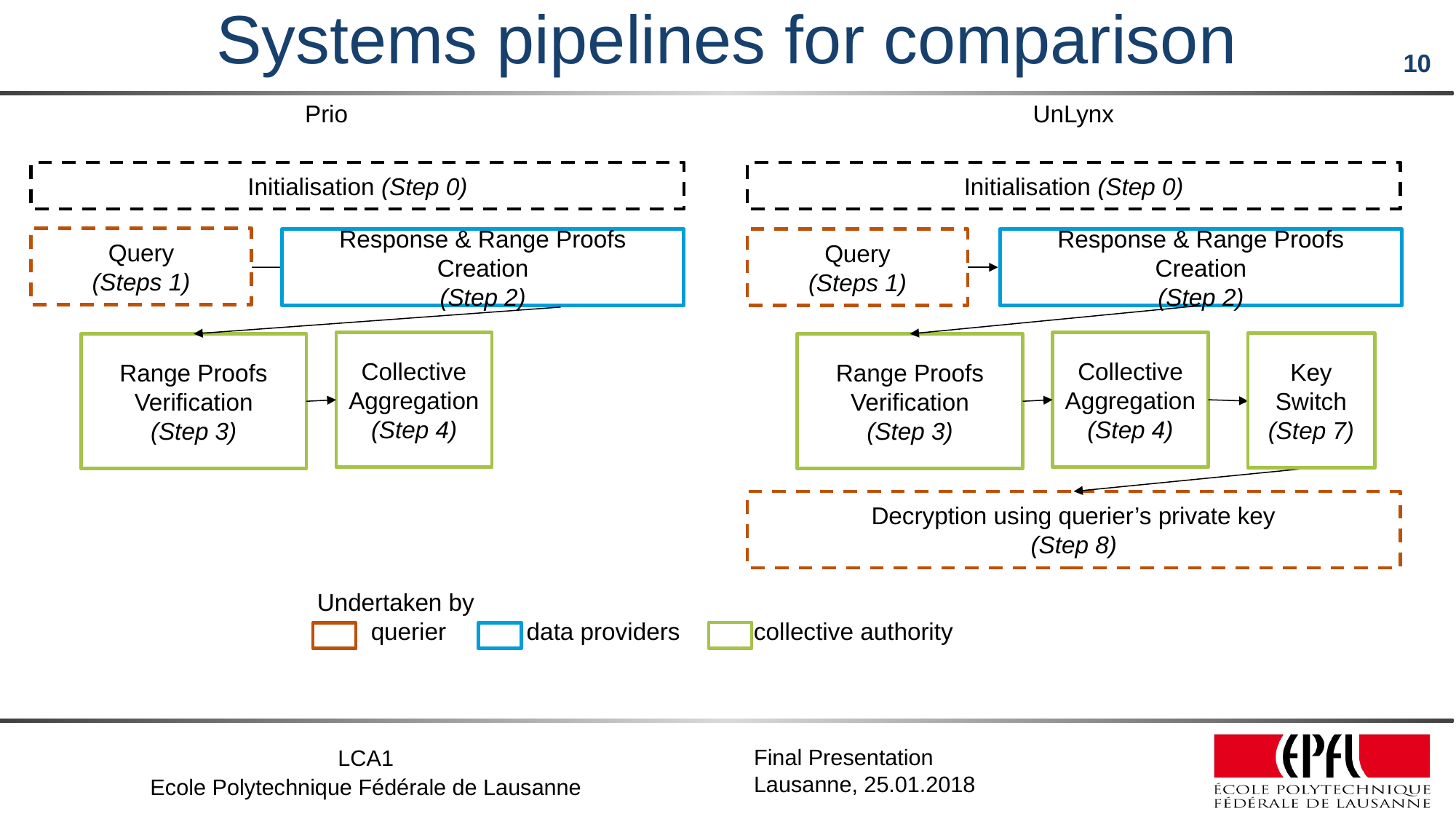

# Systems pipelines for comparison
Prio
UnLynx

Initialisation (Step 0)
Initialisation (Step 0)
Query
(Steps 1)
Response & Range Proofs Creation
(Step 2)
Query
(Steps 1)
Response & Range Proofs Creation
(Step 2)
Collective Aggregation
(Step 4)
Collective Aggregation
(Step 4)
Key Switch
(Step 7)
Range Proofs Verification
(Step 3)
Range Proofs Verification
(Step 3)

Decryption using querier’s private key
(Step 8)
Undertaken by
        querier            data providers           collective authority